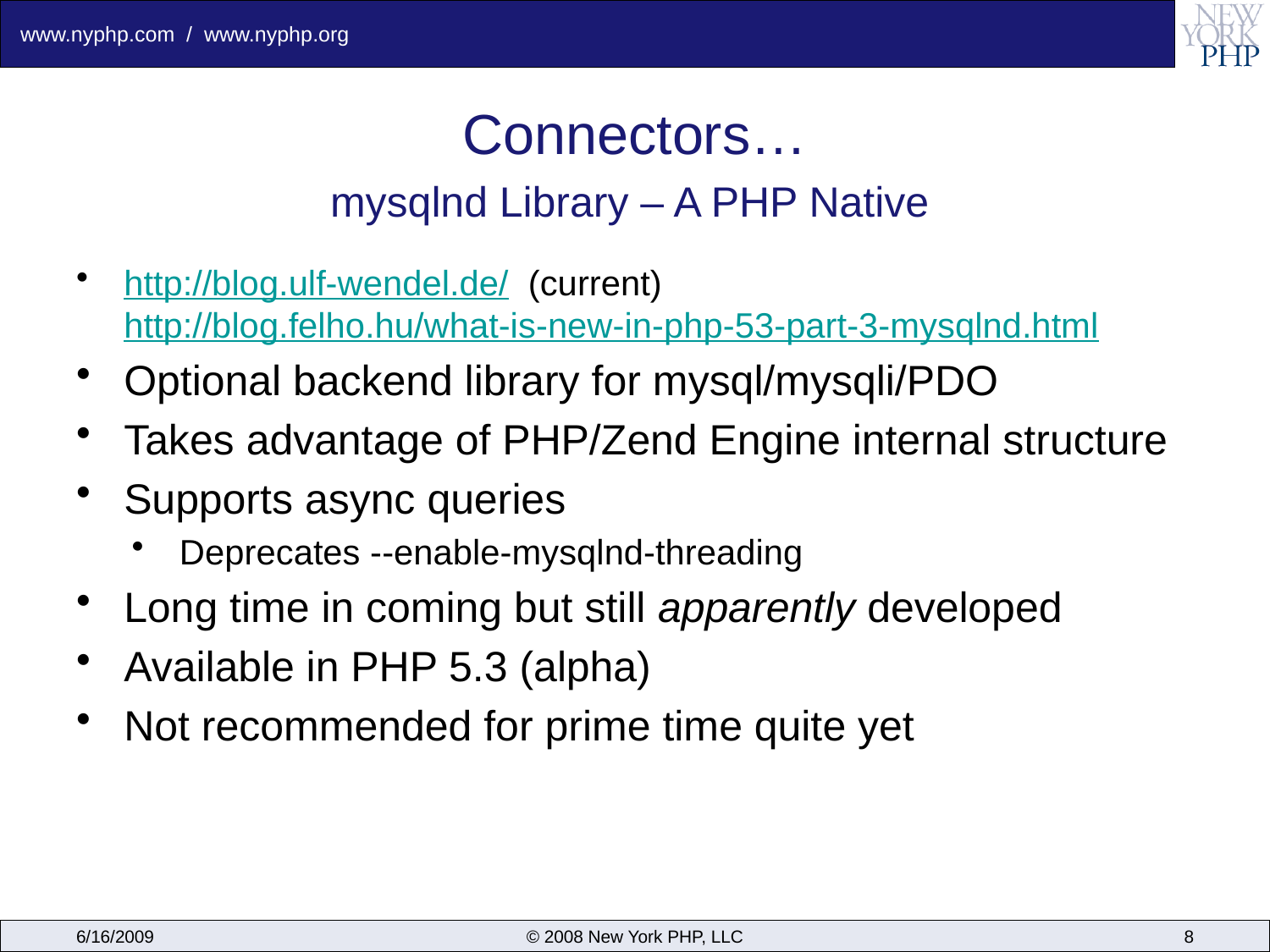

# Connectors…
mysqlnd Library – A PHP Native
http://blog.ulf-wendel.de/  (current)
http://blog.felho.hu/what-is-new-in-php-53-part-3-mysqlnd.html
Optional backend library for mysql/mysqli/PDO
Takes advantage of PHP/Zend Engine internal structure
Supports async queries
Deprecates --enable-mysqlnd-threading
Long time in coming but still apparently developed
Available in PHP 5.3 (alpha)
Not recommended for prime time quite yet

6/16/2009
© 2008 New York PHP, LLC
8